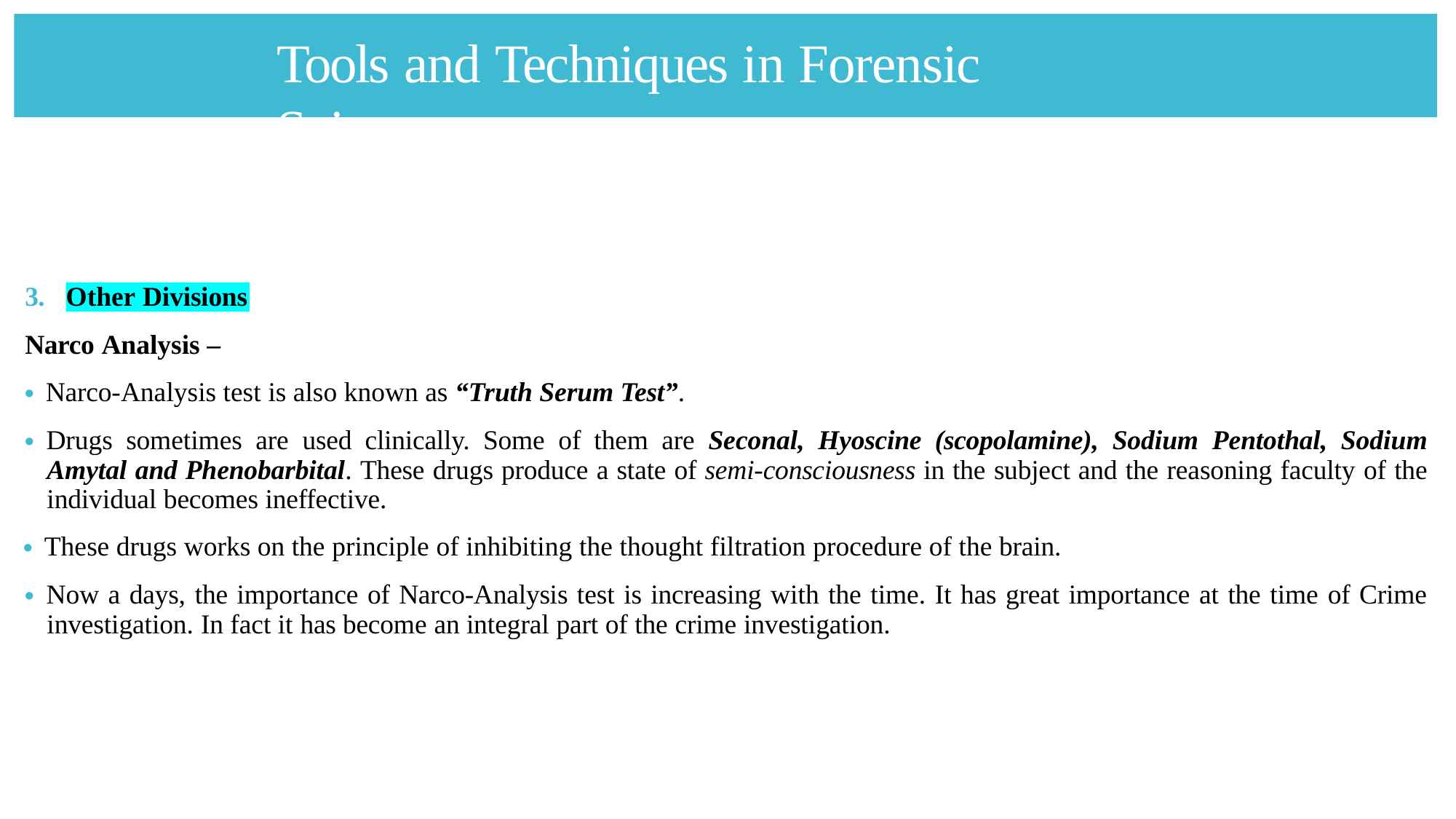

# Tools and Techniques in Forensic Sciences
3.
Other Divisions
Narco Analysis –
🞄 Narco-Analysis test is also known as “Truth Serum Test”.
🞄 Drugs sometimes are used clinically. Some of them are Seconal, Hyoscine (scopolamine), Sodium Pentothal, Sodium Amytal and Phenobarbital. These drugs produce a state of semi-consciousness in the subject and the reasoning faculty of the individual becomes ineffective.
🞄 These drugs works on the principle of inhibiting the thought filtration procedure of the brain.
🞄 Now a days, the importance of Narco-Analysis test is increasing with the time. It has great importance at the time of Crime investigation. In fact it has become an integral part of the crime investigation.